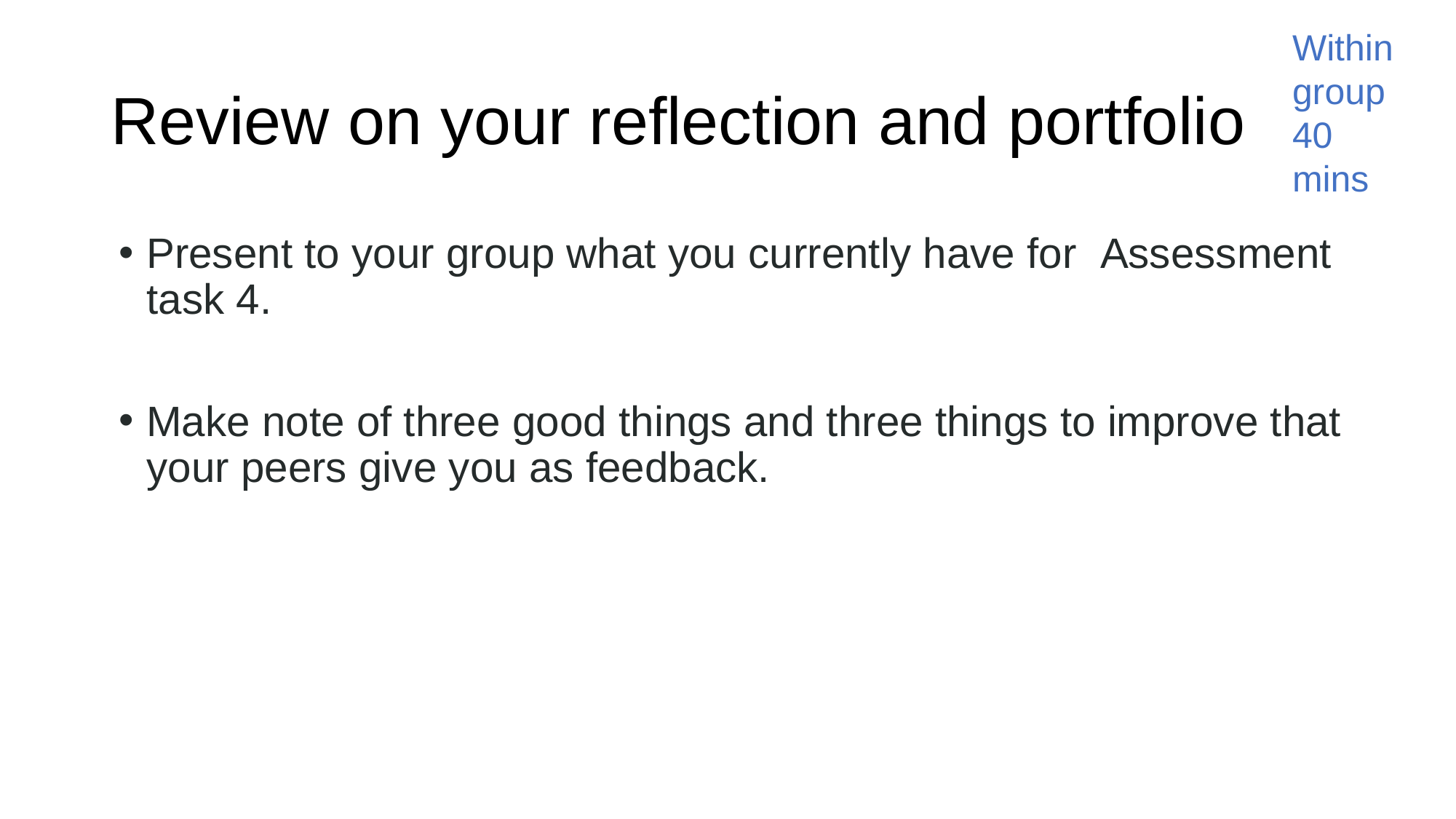

Within group
40 mins
# Review on your reflection and portfolio
Present to your group what you currently have for  Assessment task 4.

Make note of three good things and three things to improve that your peers give you as feedback.